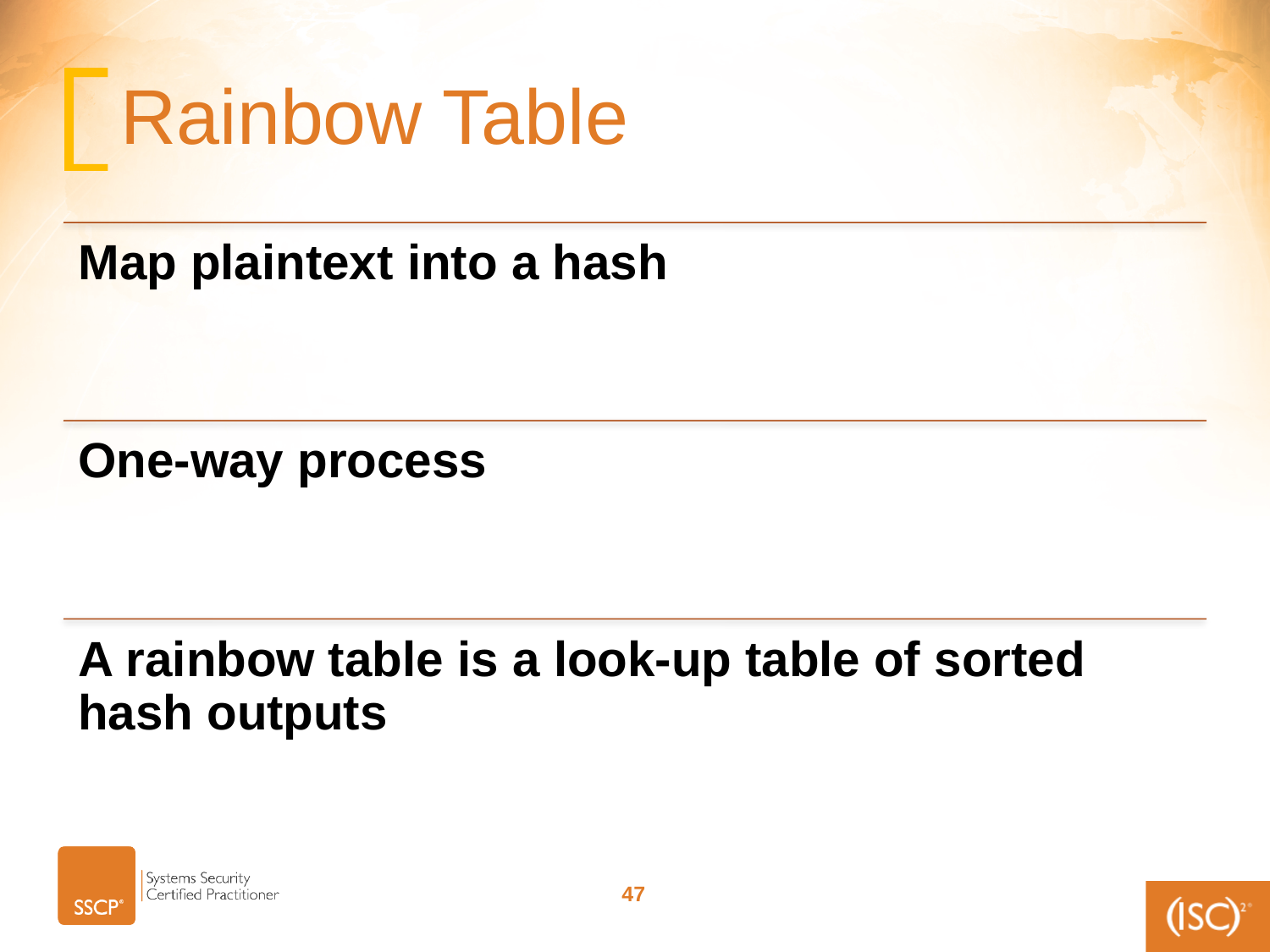

# Rainbow Table
Map plaintext into a hash
One-way process
A rainbow table is a look-up table of sorted hash outputs